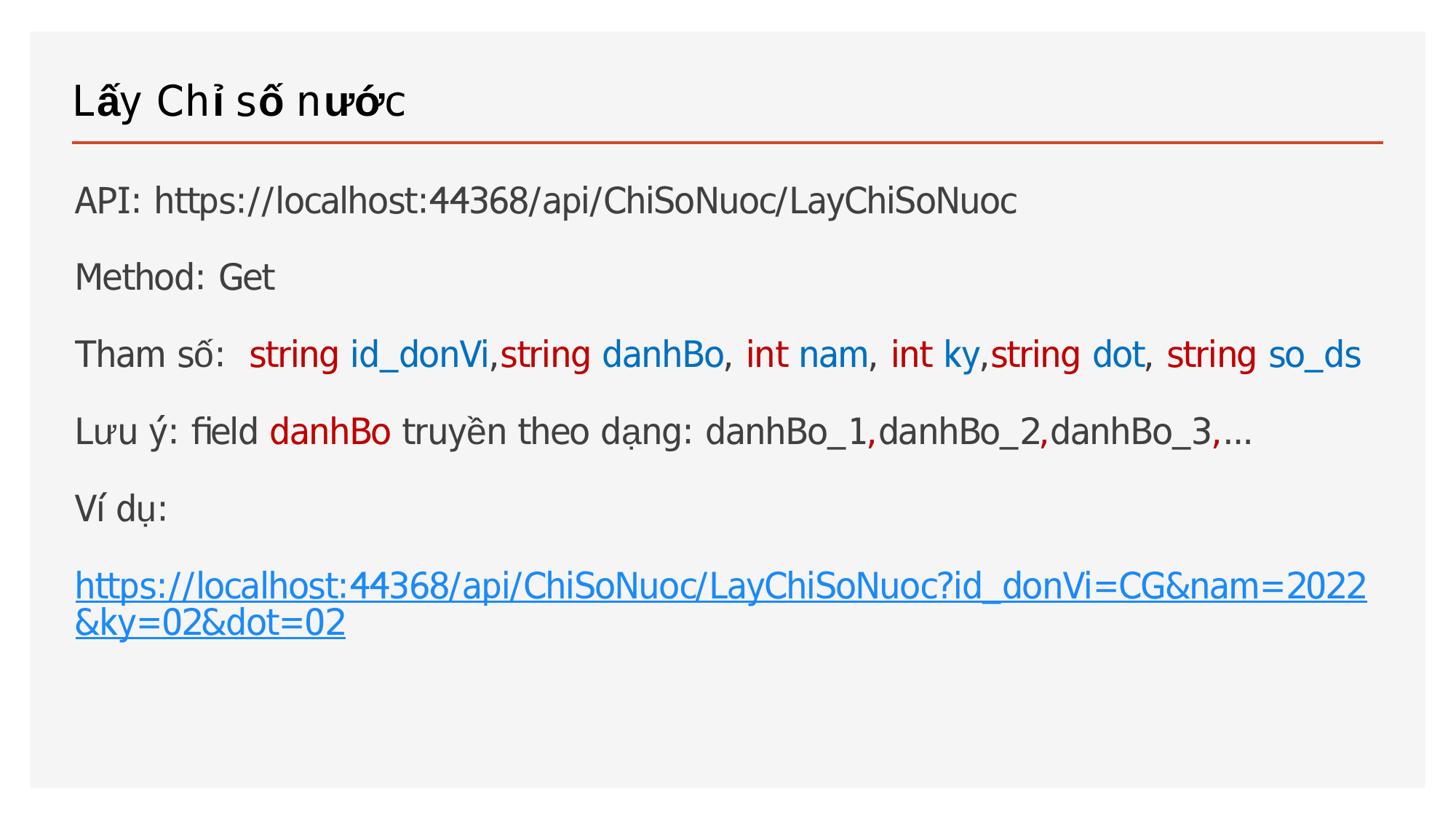

# Lấy Chỉ số nước
API: https://localhost:44368/api/ChiSoNuoc/LayChiSoNuoc
Method: Get
Tham số:  string id_donVi,string danhBo, int nam, int ky,string dot, string so_ds
Lưu ý: field danhBo truyền theo dạng: danhBo_1,danhBo_2,danhBo_3,…
Ví dụ:
https://localhost:44368/api/ChiSoNuoc/LayChiSoNuoc?id_donVi=CG&nam=2022&ky=02&dot=02